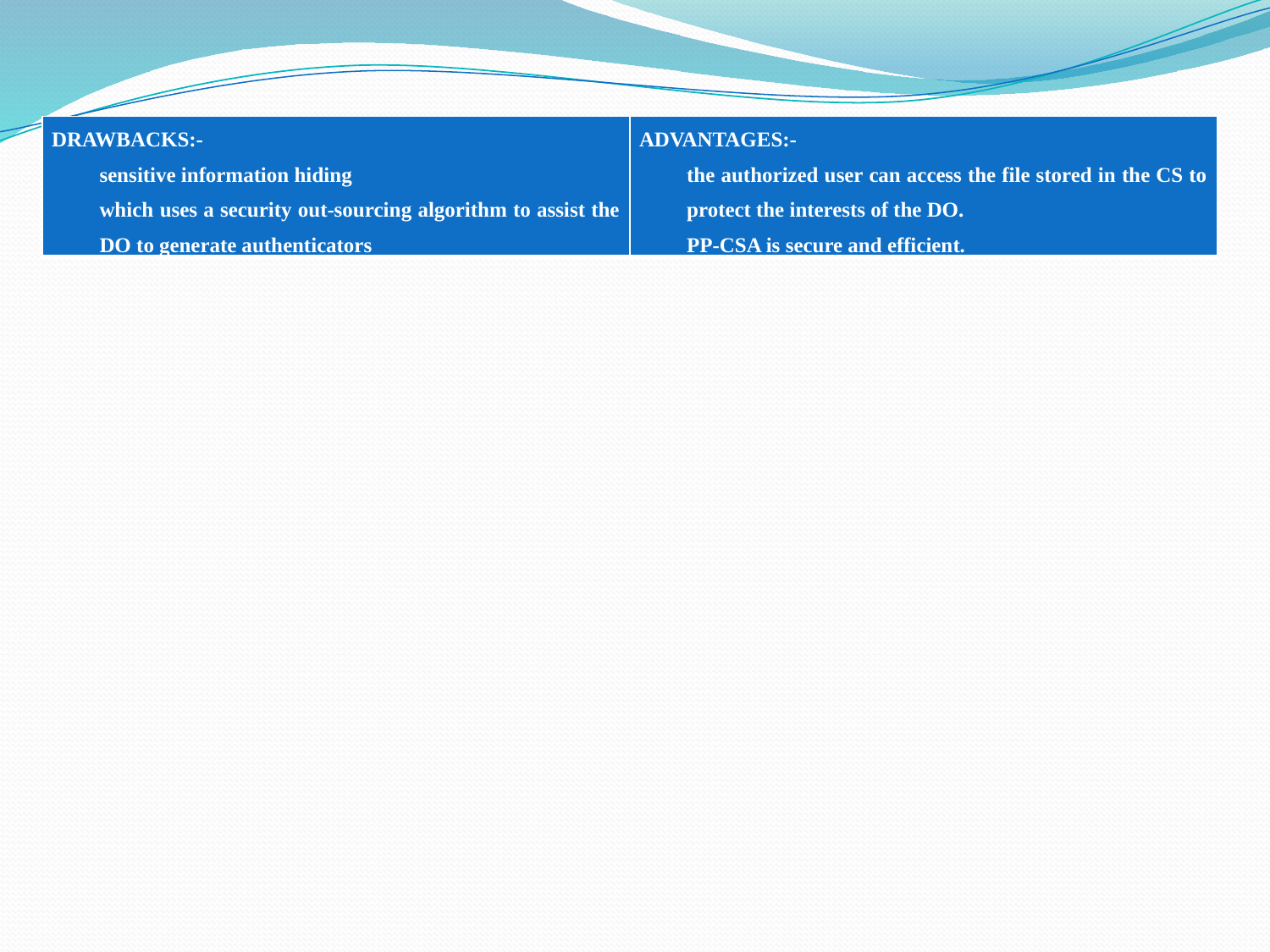

| DRAWBACKS:- sensitive information hiding which uses a security out-sourcing algorithm to assist the DO to generate authenticators | ADVANTAGES:- the authorized user can access the file stored in the CS to protect the interests of the DO. PP-CSA is secure and efficient. |
| --- | --- |